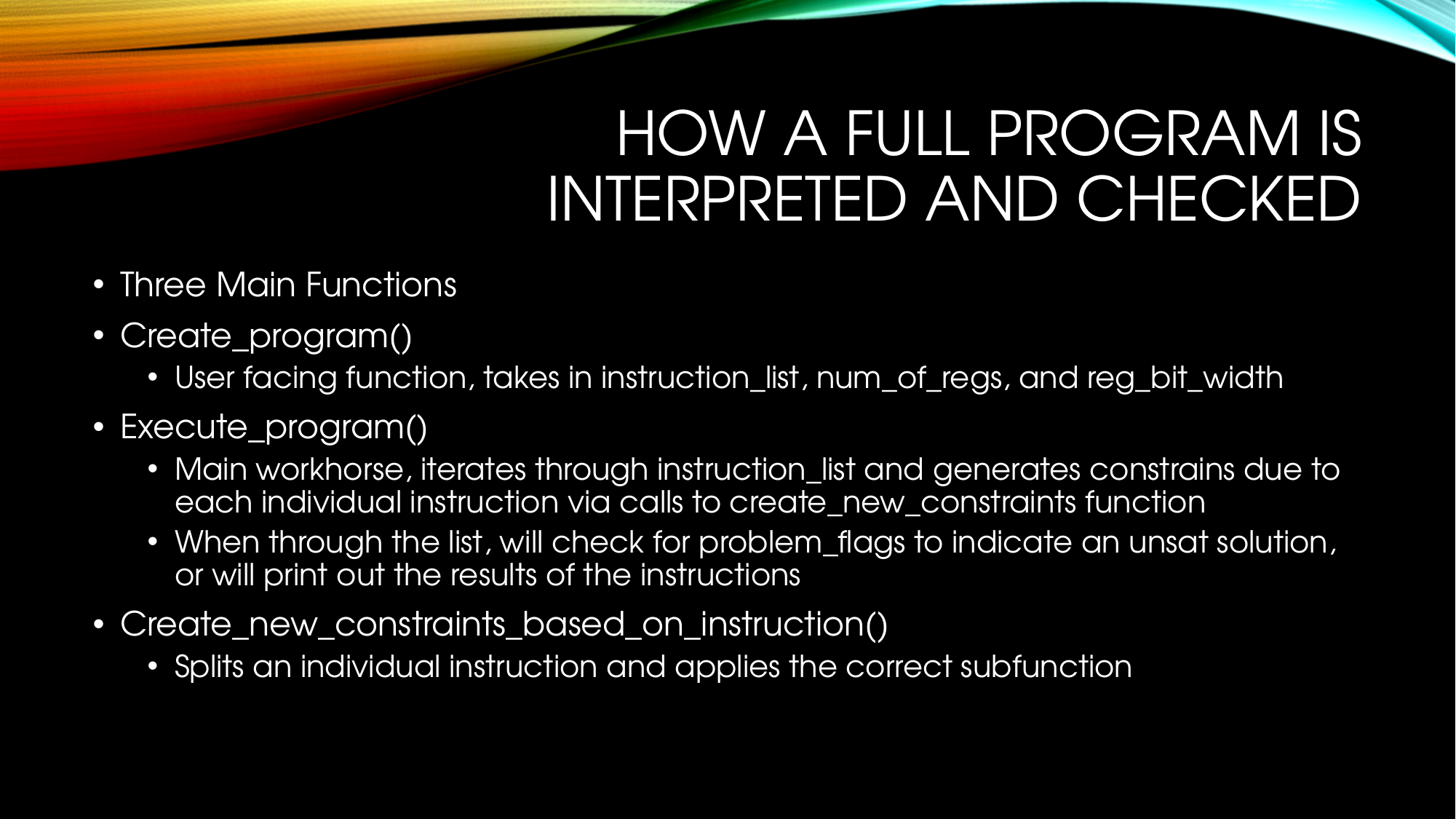

# How a Full Program is Interpreted and Checked
Three Main Functions
Create_program()
User facing function, takes in instruction_list, num_of_regs, and reg_bit_width
Execute_program()
Main workhorse, iterates through instruction_list and generates constrains due to each individual instruction via calls to create_new_constraints function
When through the list, will check for problem_flags to indicate an unsat solution, or will print out the results of the instructions
Create_new_constraints_based_on_instruction()
Splits an individual instruction and applies the correct subfunction